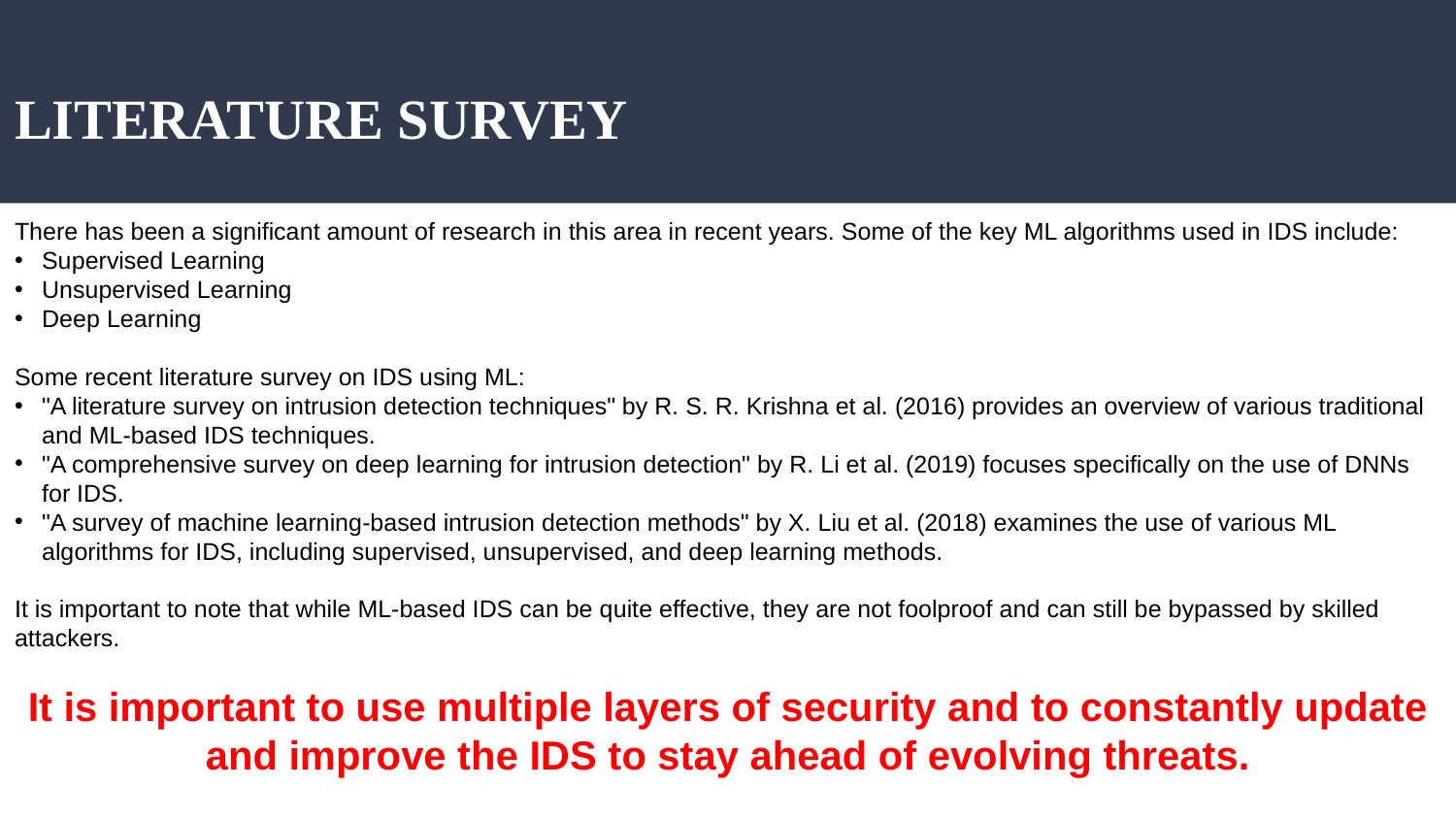

# LITERATURE SURVEY
There has been a significant amount of research in this area in recent years. Some of the key ML algorithms used in IDS include:
Supervised Learning
Unsupervised Learning
Deep Learning

Some recent literature survey on IDS using ML:
"A literature survey on intrusion detection techniques" by R. S. R. Krishna et al. (2016) provides an overview of various traditional and ML-based IDS techniques.
"A comprehensive survey on deep learning for intrusion detection" by R. Li et al. (2019) focuses specifically on the use of DNNs for IDS.
"A survey of machine learning-based intrusion detection methods" by X. Liu et al. (2018) examines the use of various ML algorithms for IDS, including supervised, unsupervised, and deep learning methods.

It is important to note that while ML-based IDS can be quite effective, they are not foolproof and can still be bypassed by skilled attackers.

It is important to use multiple layers of security and to constantly update and improve the IDS to stay ahead of evolving threats.